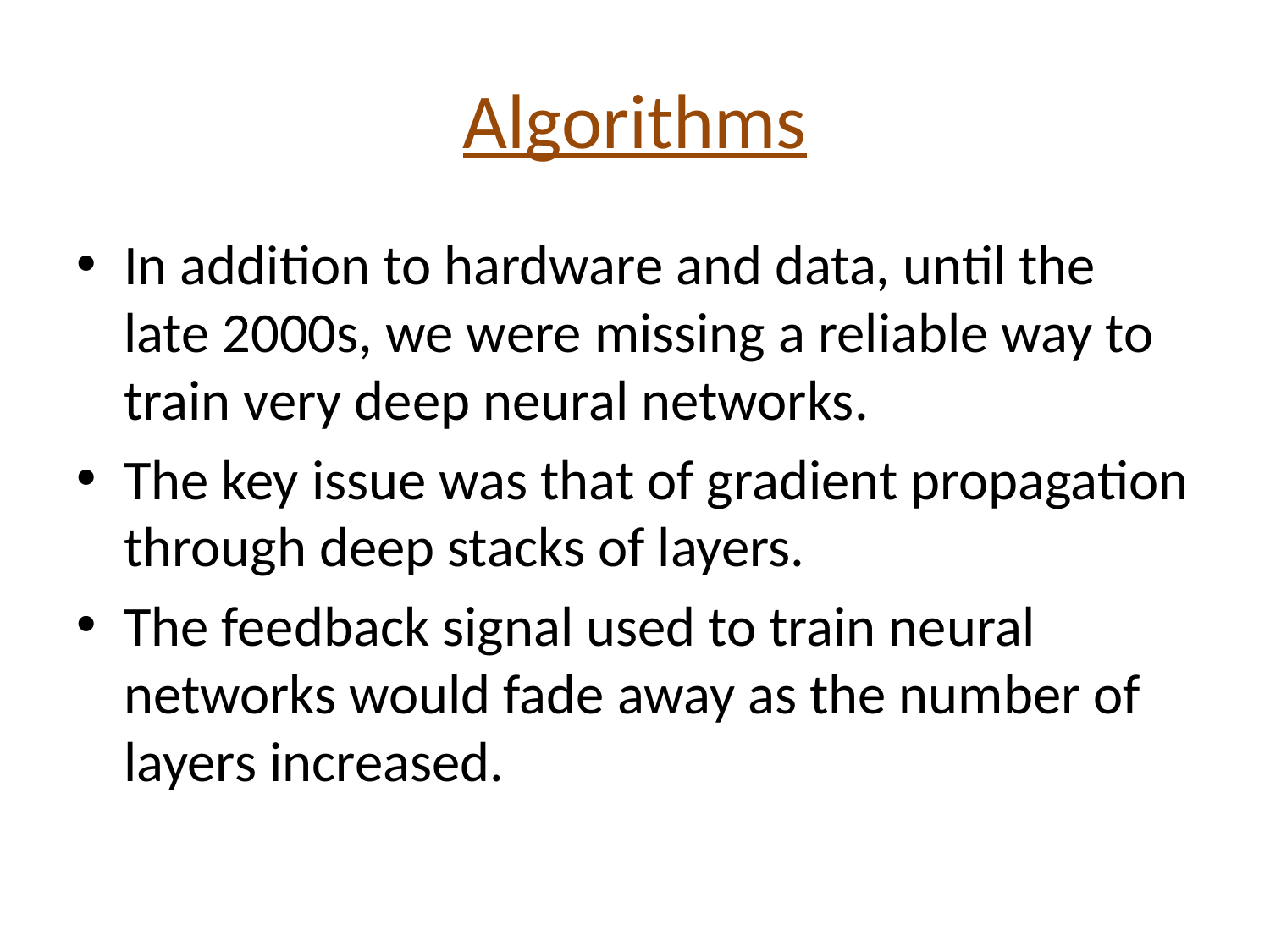

# Algorithms
In addition to hardware and data, until the late 2000s, we were missing a reliable way to train very deep neural networks.
The key issue was that of gradient propagation through deep stacks of layers.
The feedback signal used to train neural networks would fade away as the number of layers increased.